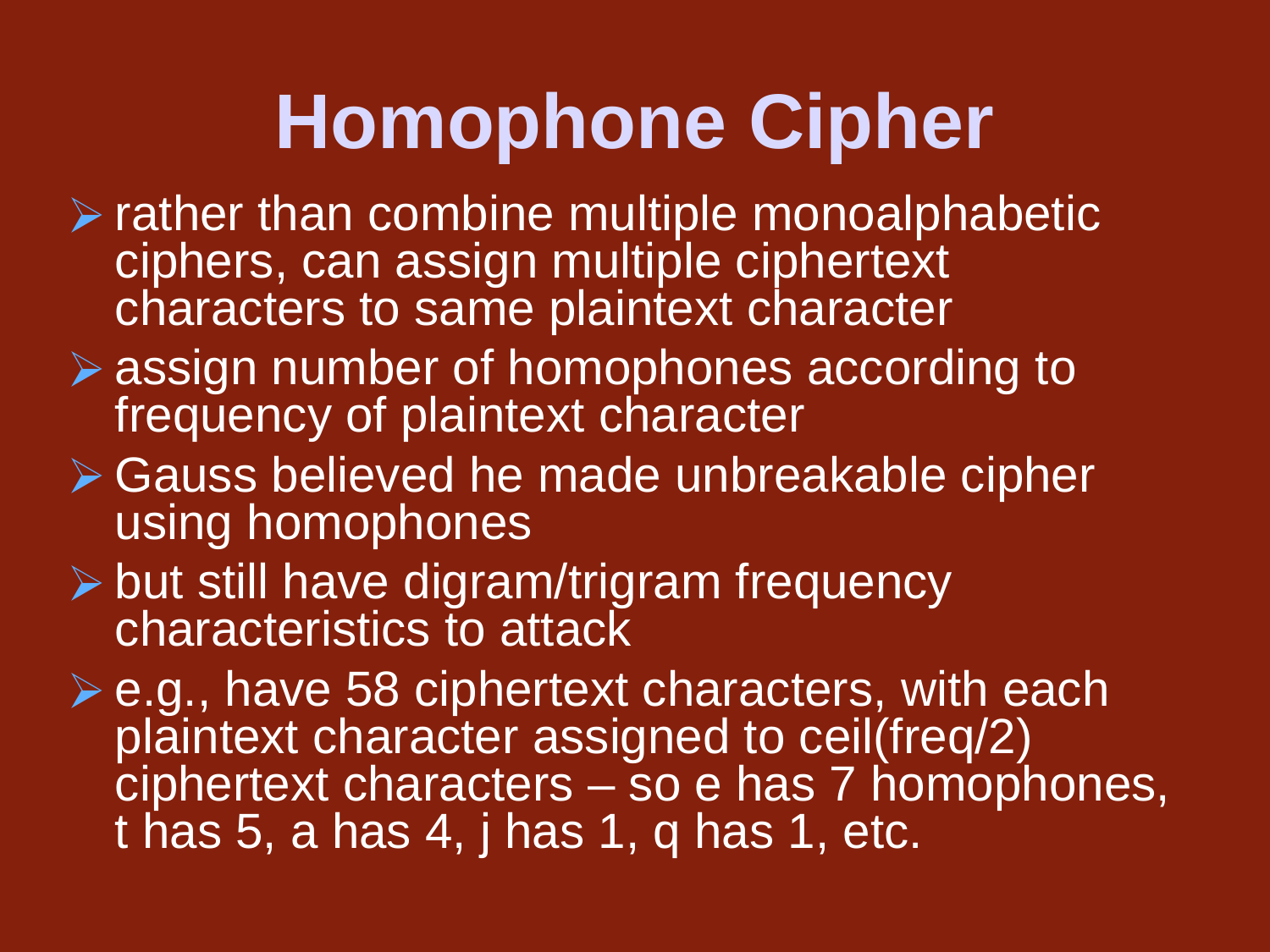

Homophone Cipher
rather than combine multiple monoalphabetic ciphers, can assign multiple ciphertext characters to same plaintext character
assign number of homophones according to frequency of plaintext character
Gauss believed he made unbreakable cipher using homophones
but still have digram/trigram frequency characteristics to attack
e.g., have 58 ciphertext characters, with each plaintext character assigned to ceil(freq/2) ciphertext characters – so e has 7 homophones, t has 5, a has 4, j has 1, q has 1, etc.